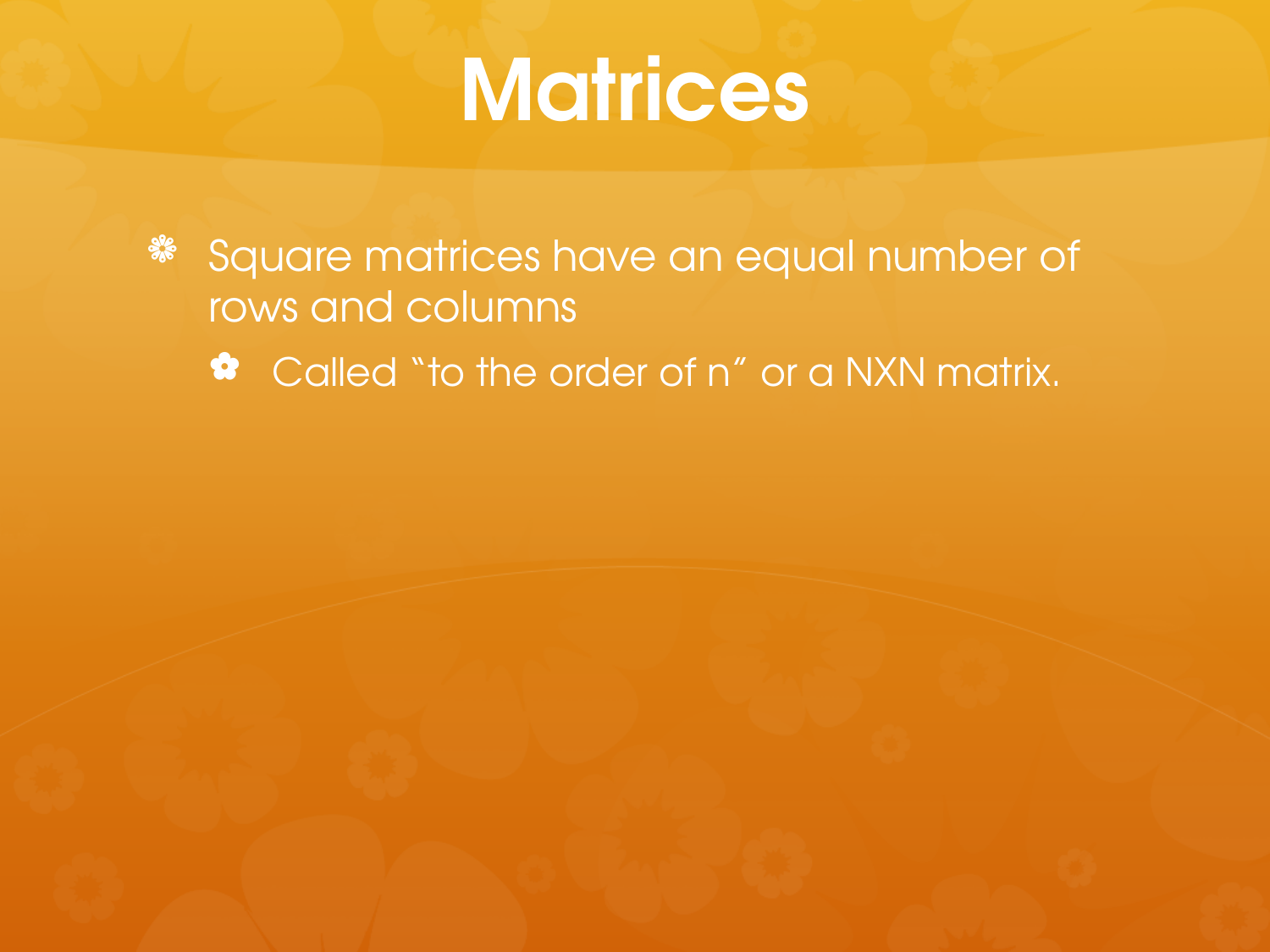

# Matrices
Square matrices have an equal number of rows and columns
Called “to the order of n” or a NXN matrix.